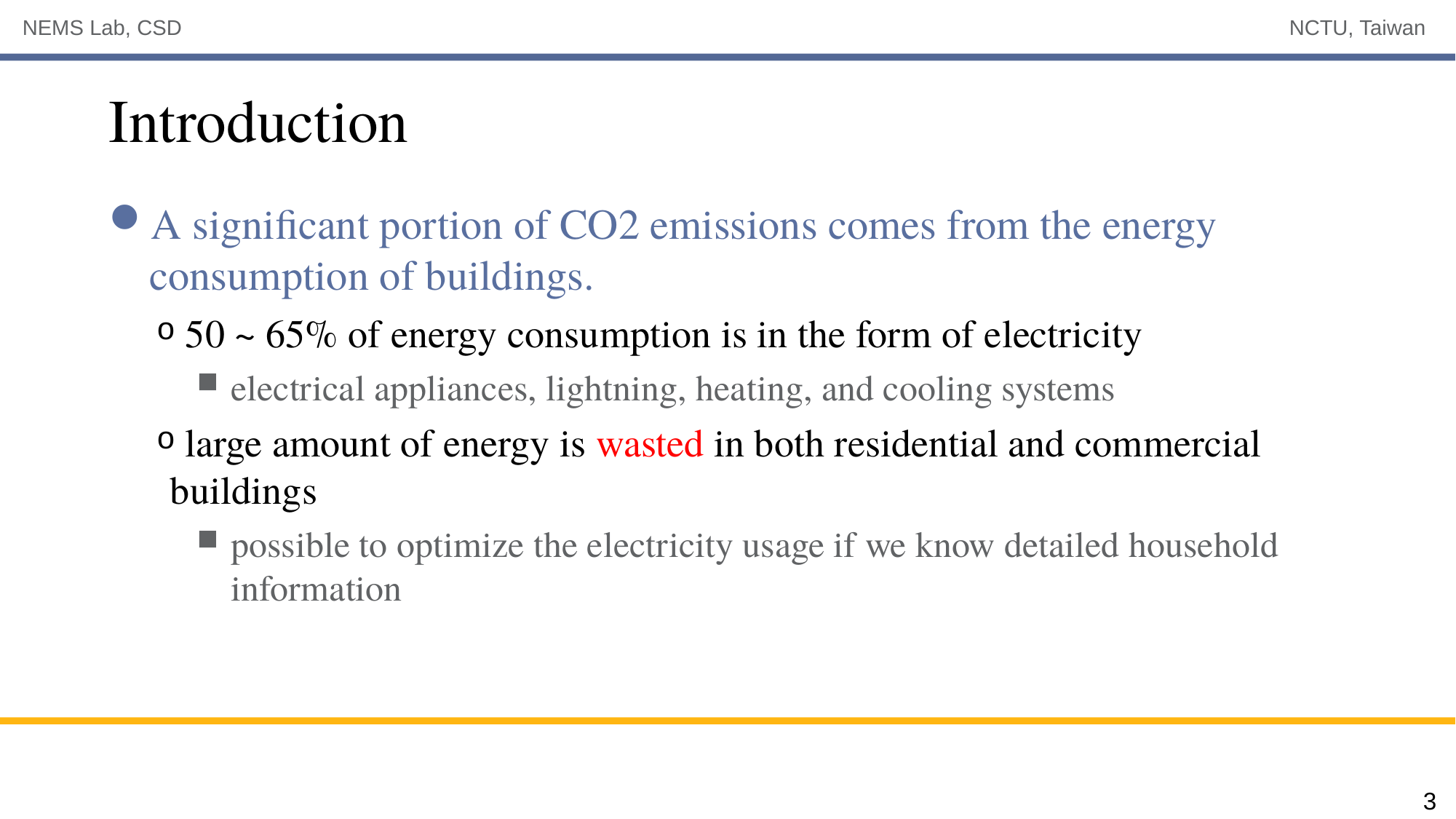

# Introduction
A significant portion of CO2 emissions comes from the energy consumption of buildings.
 50 ~ 65% of energy consumption is in the form of electricity
electrical appliances, lightning, heating, and cooling systems
 large amount of energy is wasted in both residential and commercial buildings
possible to optimize the electricity usage if we know detailed household information
3